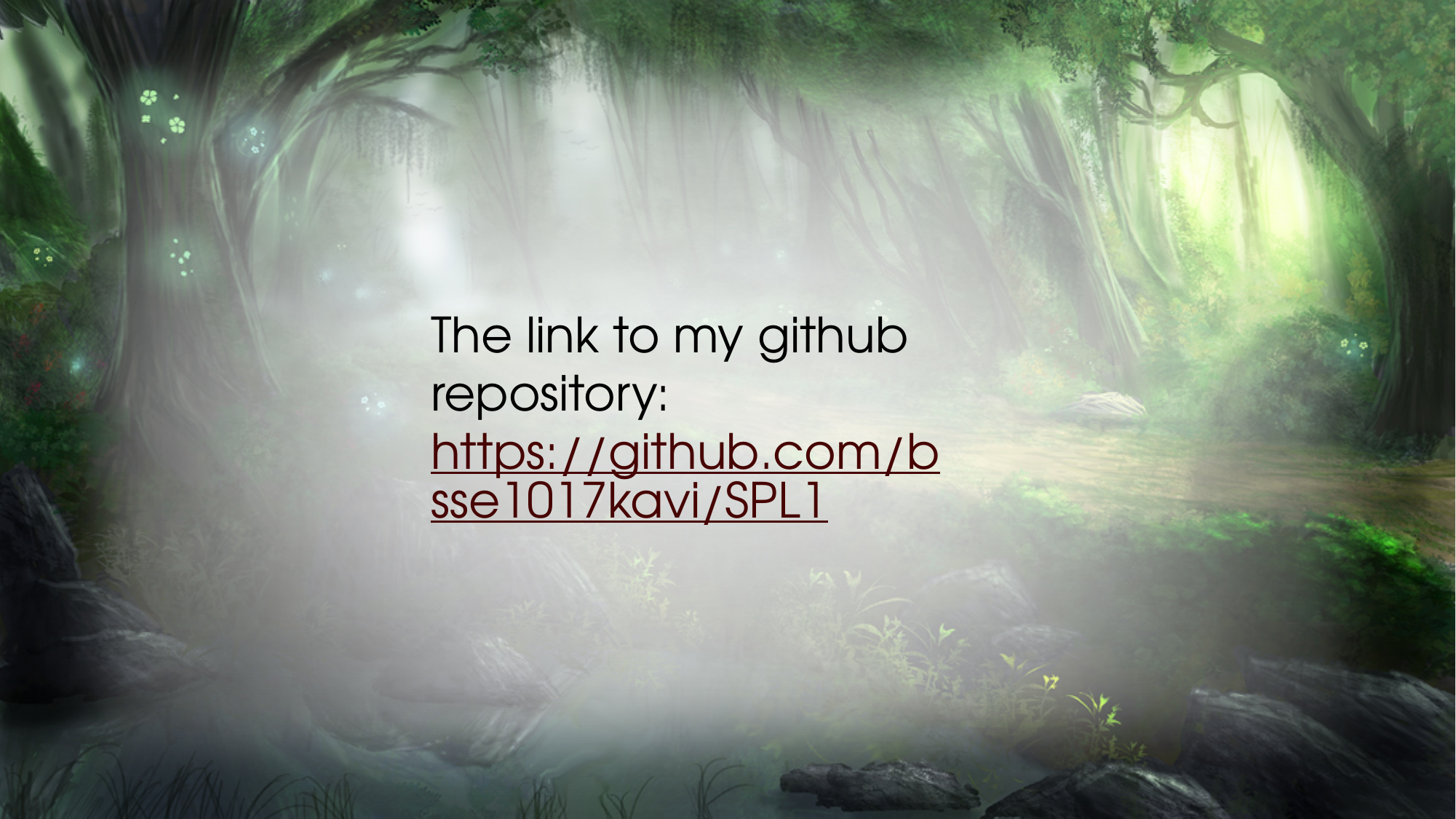

The link to my github repository:
https://github.com/bsse1017kavi/SPL1

7